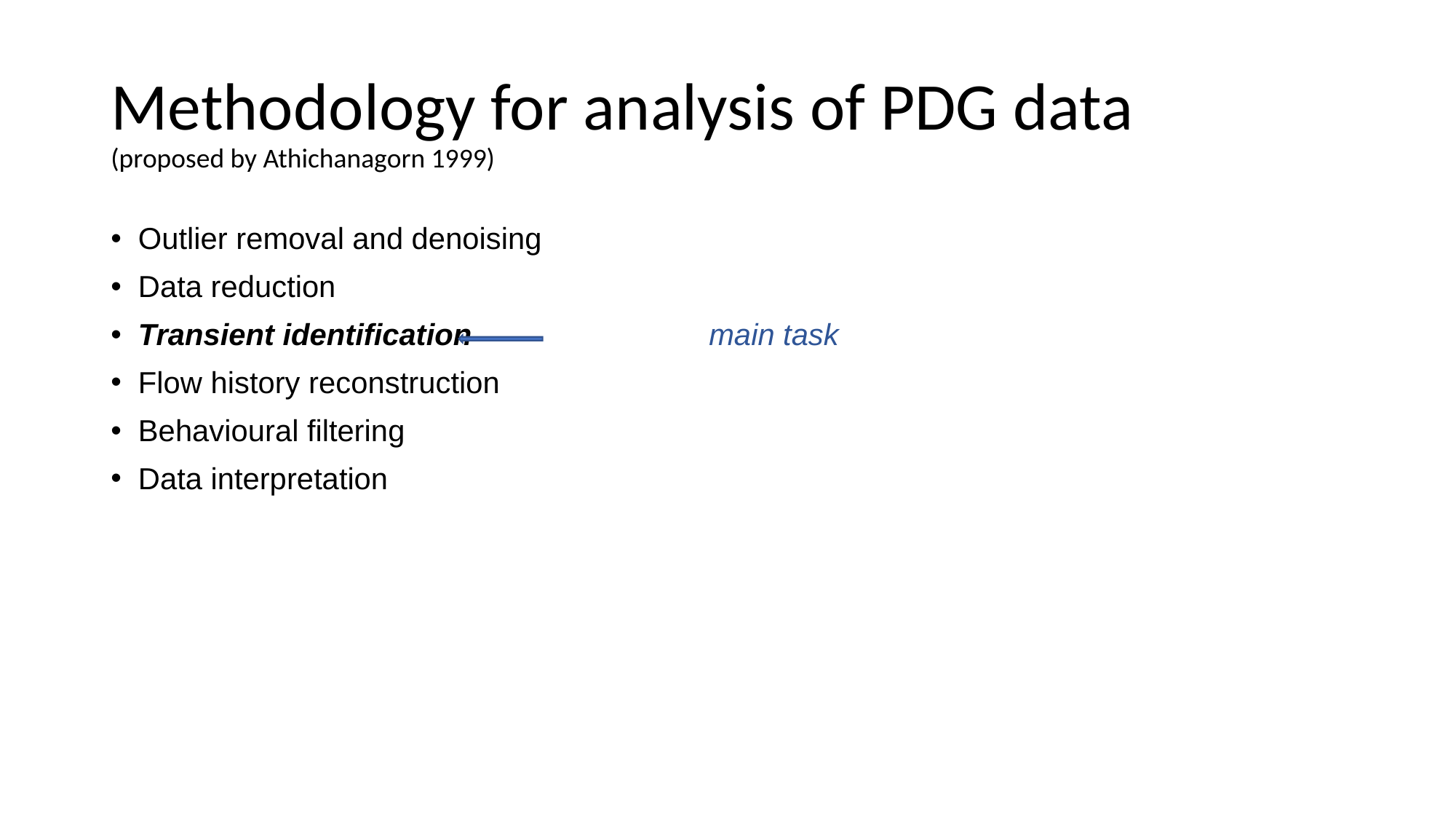

# Methodology for analysis of PDG data (proposed by Athichanagorn 1999)
Outlier removal and denoising
Data reduction
Transient identification		   main task
Flow history reconstruction
Behavioural filtering
Data interpretation